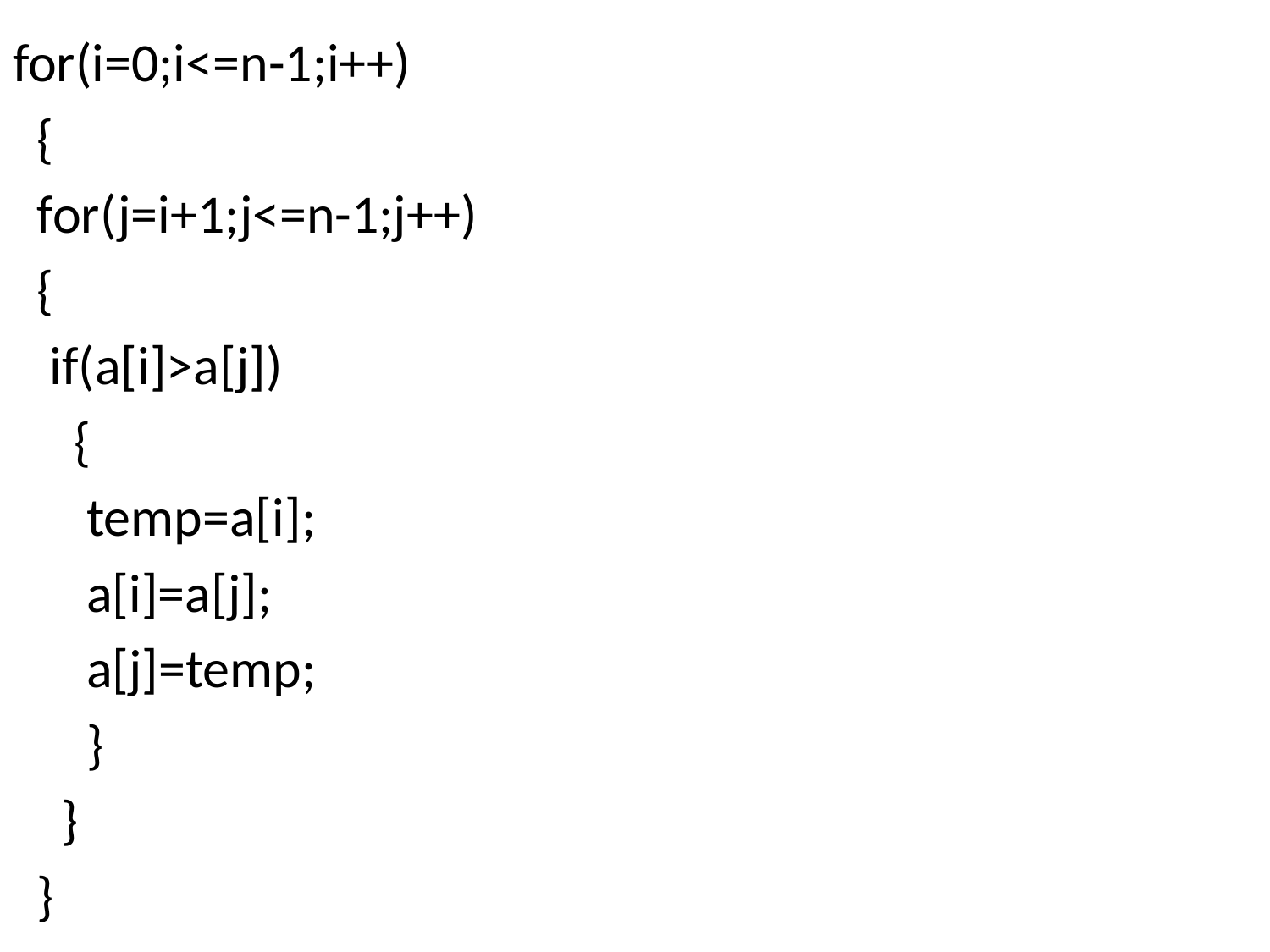

for(i=0;i<=n-1;i++)
  {
  for(j=i+1;j<=n-1;j++)
  {
   if(a[i]>a[j])
     {
      temp=a[i];
      a[i]=a[j];
      a[j]=temp;
      }
    }
  }